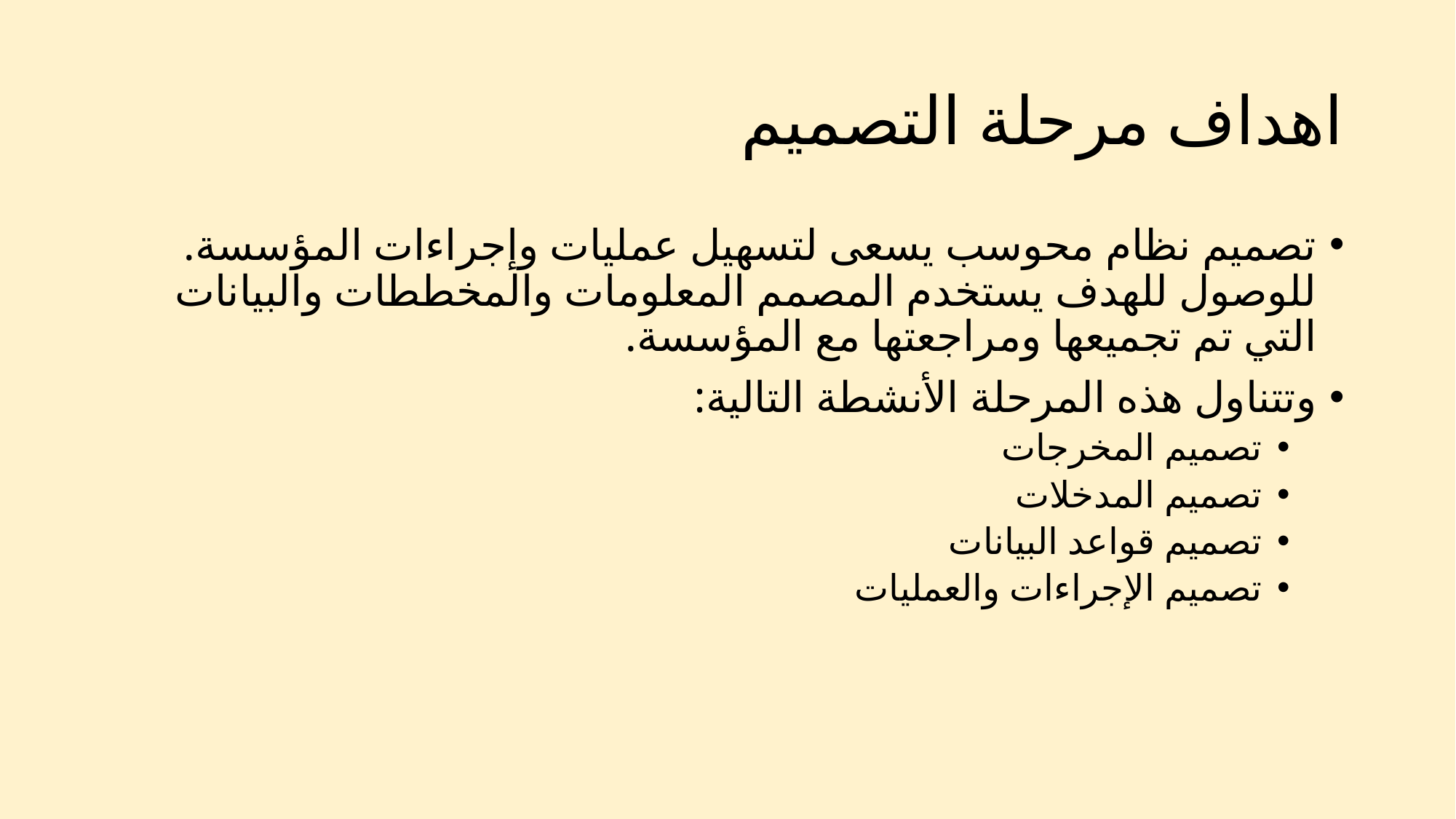

# اهداف مرحلة التصميم
تصميم نظام محوسب يسعى لتسهيل عمليات وإجراءات المؤسسة. للوصول للهدف يستخدم المصمم المعلومات والمخططات والبيانات التي تم تجميعها ومراجعتها مع المؤسسة.
وتتناول هذه المرحلة الأنشطة التالية:
تصميم المخرجات
تصميم المدخلات
تصميم قواعد البيانات
تصميم الإجراءات والعمليات